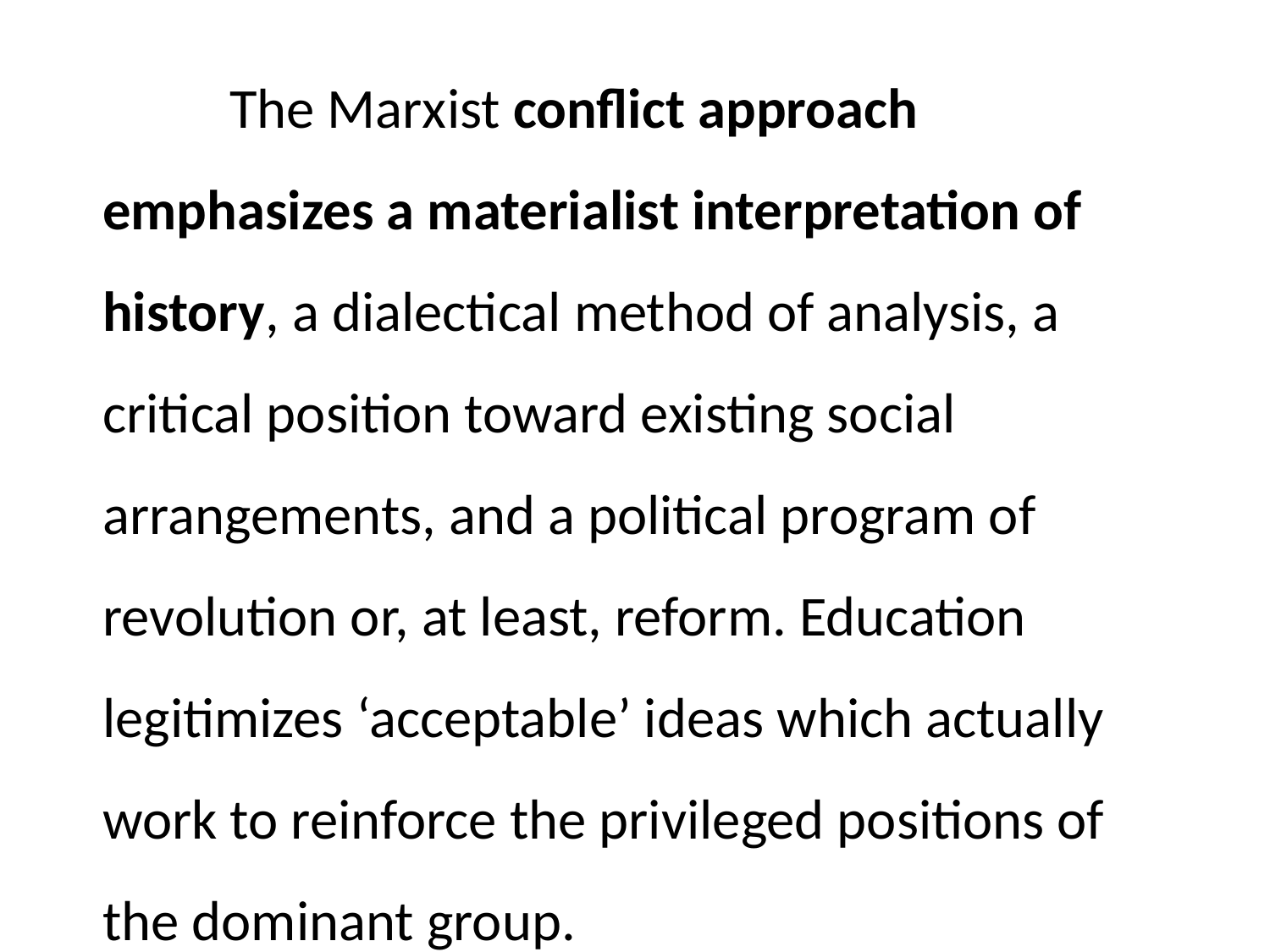

The Marxist conflict approach emphasizes a materialist interpretation of history, a dialectical method of analysis, a critical position toward existing social arrangements, and a political program of revolution or, at least, reform. Education legitimizes ‘acceptable’ ideas which actually work to reinforce the privileged positions of the dominant group.